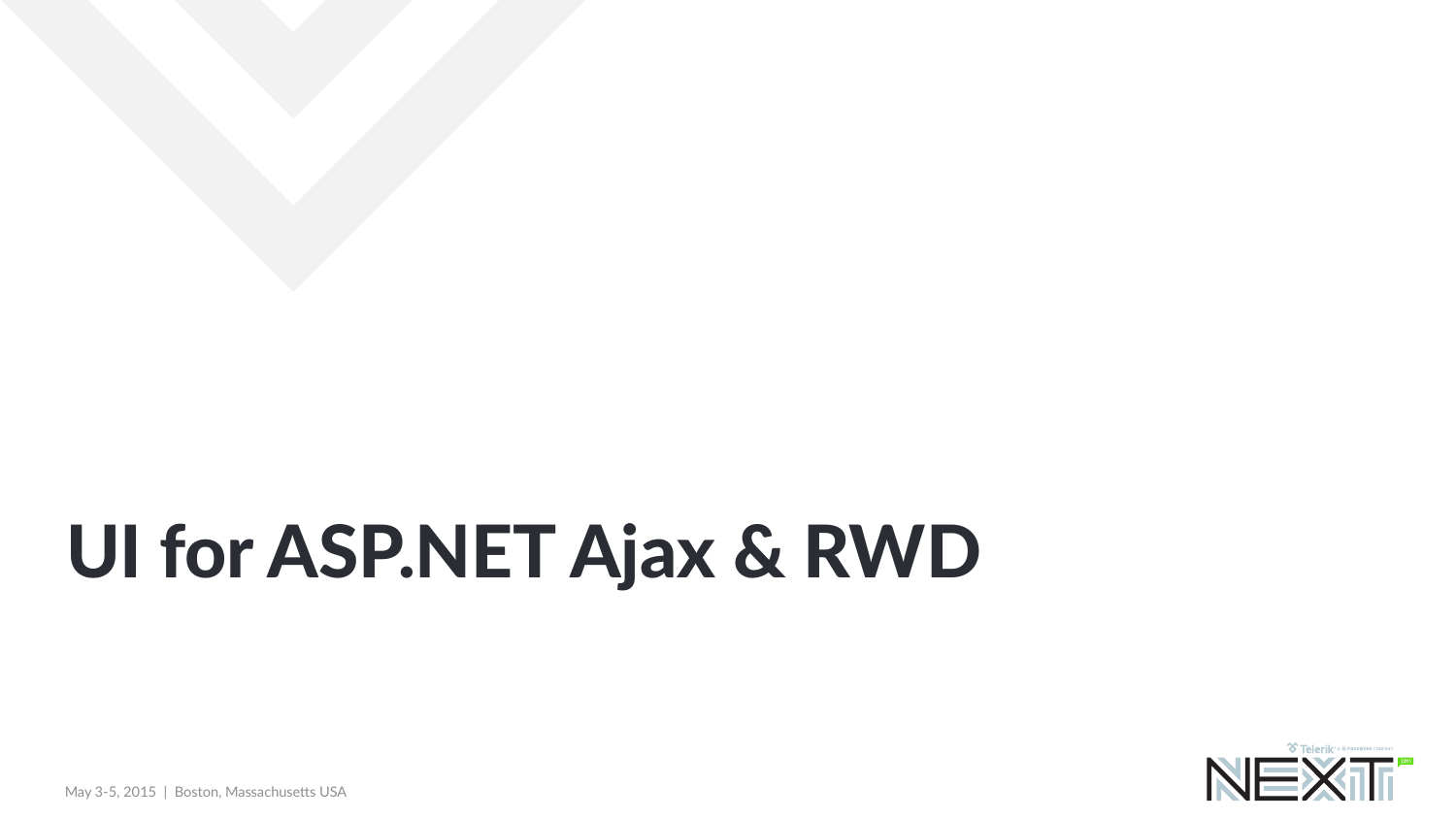

# UI for ASP.NET Ajax & RWD